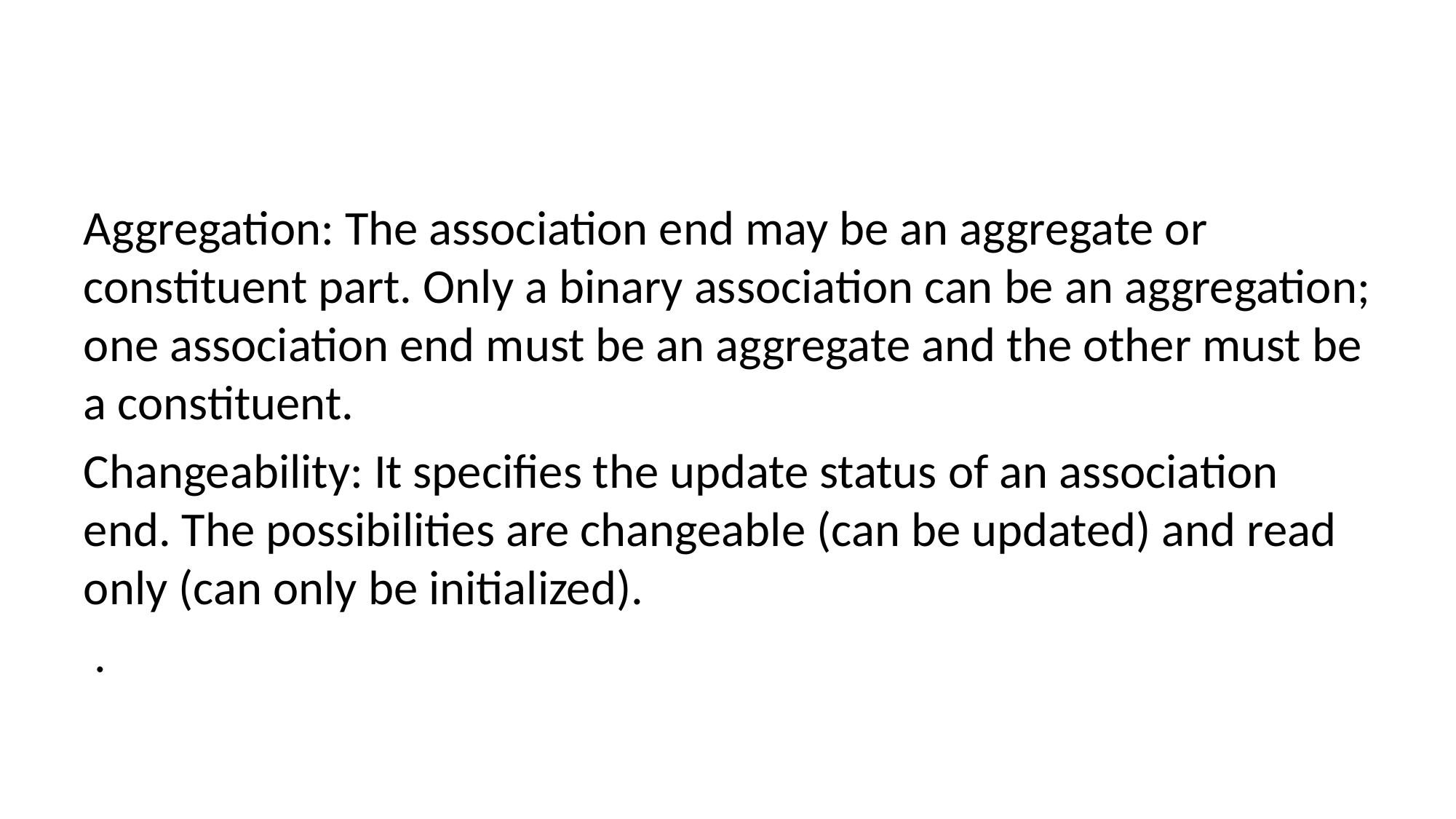

#
Aggregation: The association end may be an aggregate or constituent part. Only a binary association can be an aggregation; one association end must be an aggregate and the other must be a constituent.
Changeability: It specifies the update status of an association end. The possibilities are changeable (can be updated) and read only (can only be initialized).
 .